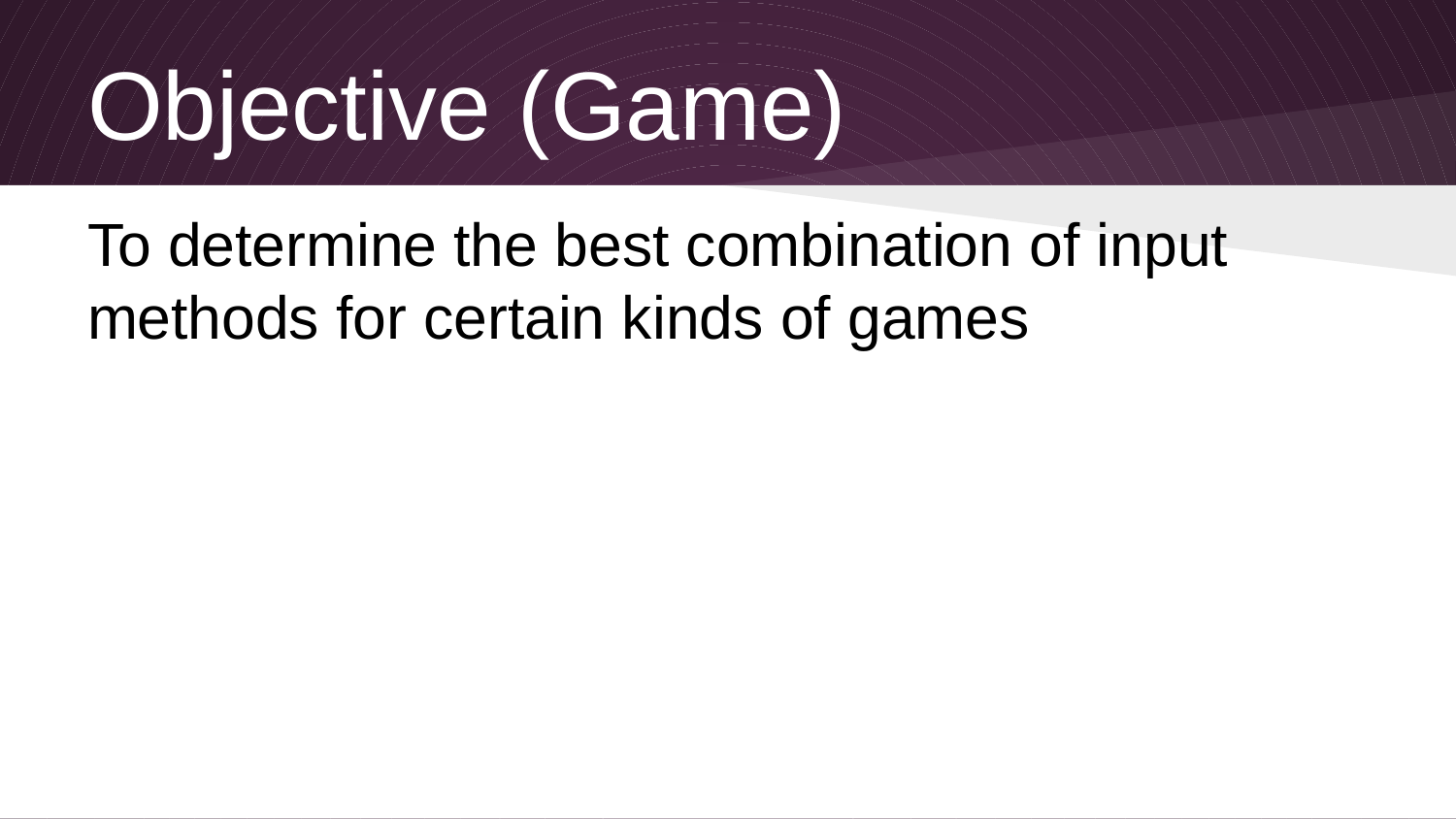

# Objective (Game)
To determine the best combination of input methods for certain kinds of games